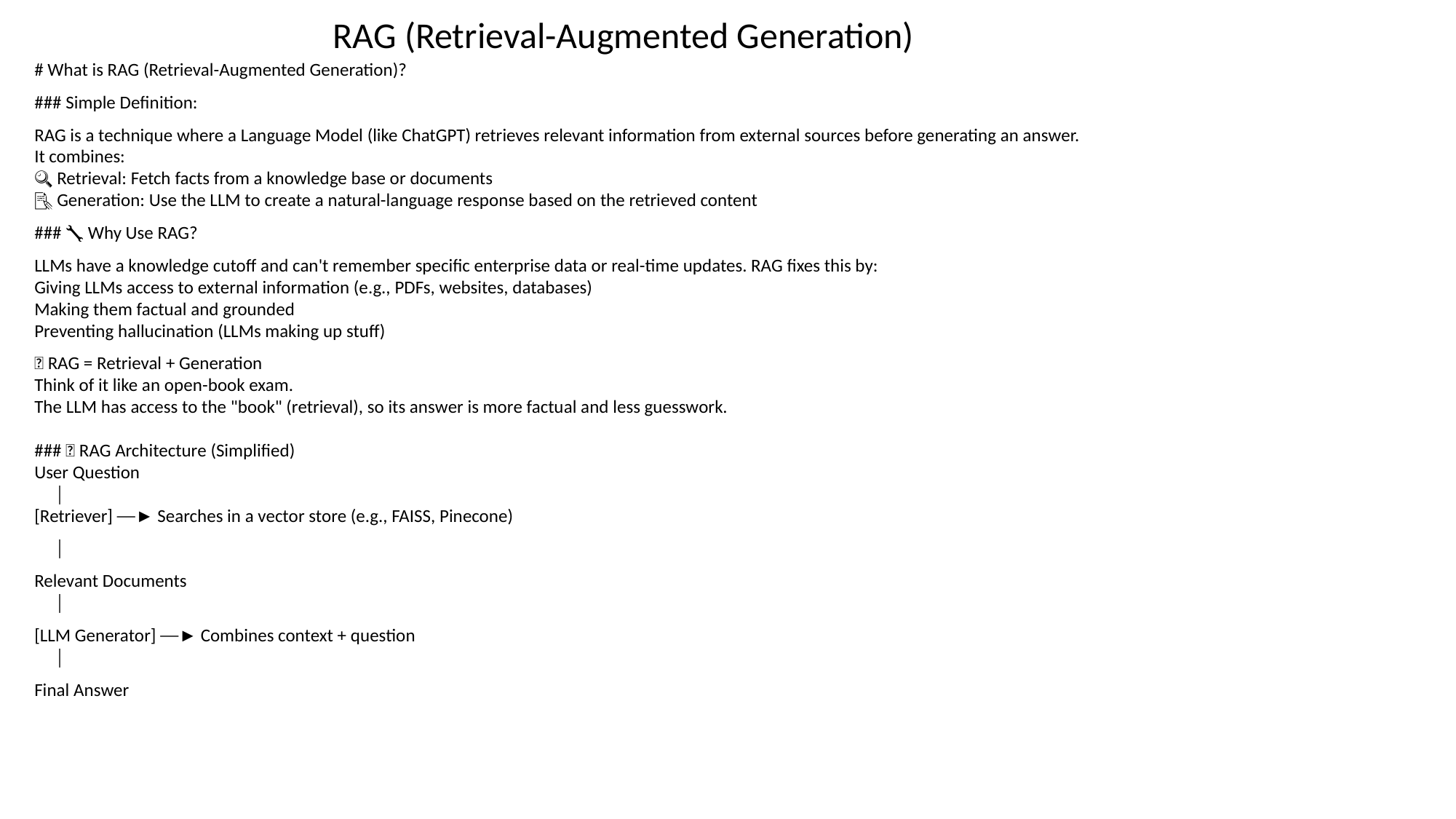

# RAG (Retrieval-Augmented Generation)
# What is RAG (Retrieval-Augmented Generation)?

### Simple Definition:

RAG is a technique where a Language Model (like ChatGPT) retrieves relevant information from external sources before generating an answer.

It combines:

🔍 Retrieval: Fetch facts from a knowledge base or documents

📝 Generation: Use the LLM to create a natural-language response based on the retrieved content

### 🔧 Why Use RAG?

LLMs have a knowledge cutoff and can't remember specific enterprise data or real-time updates. RAG fixes this by:

Giving LLMs access to external information (e.g., PDFs, websites, databases)

Making them factual and grounded

Preventing hallucination (LLMs making up stuff)

🧪 RAG = Retrieval + Generation

Think of it like an open-book exam.

The LLM has access to the "book" (retrieval), so its answer is more factual and less guesswork.

### 🧬 RAG Architecture (Simplified)

User Question

     │

[Retriever] ──► Searches in a vector store (e.g., FAISS, Pinecone)

     │

Relevant Documents

     │

[LLM Generator] ──► Combines context + question

     │

Final Answer